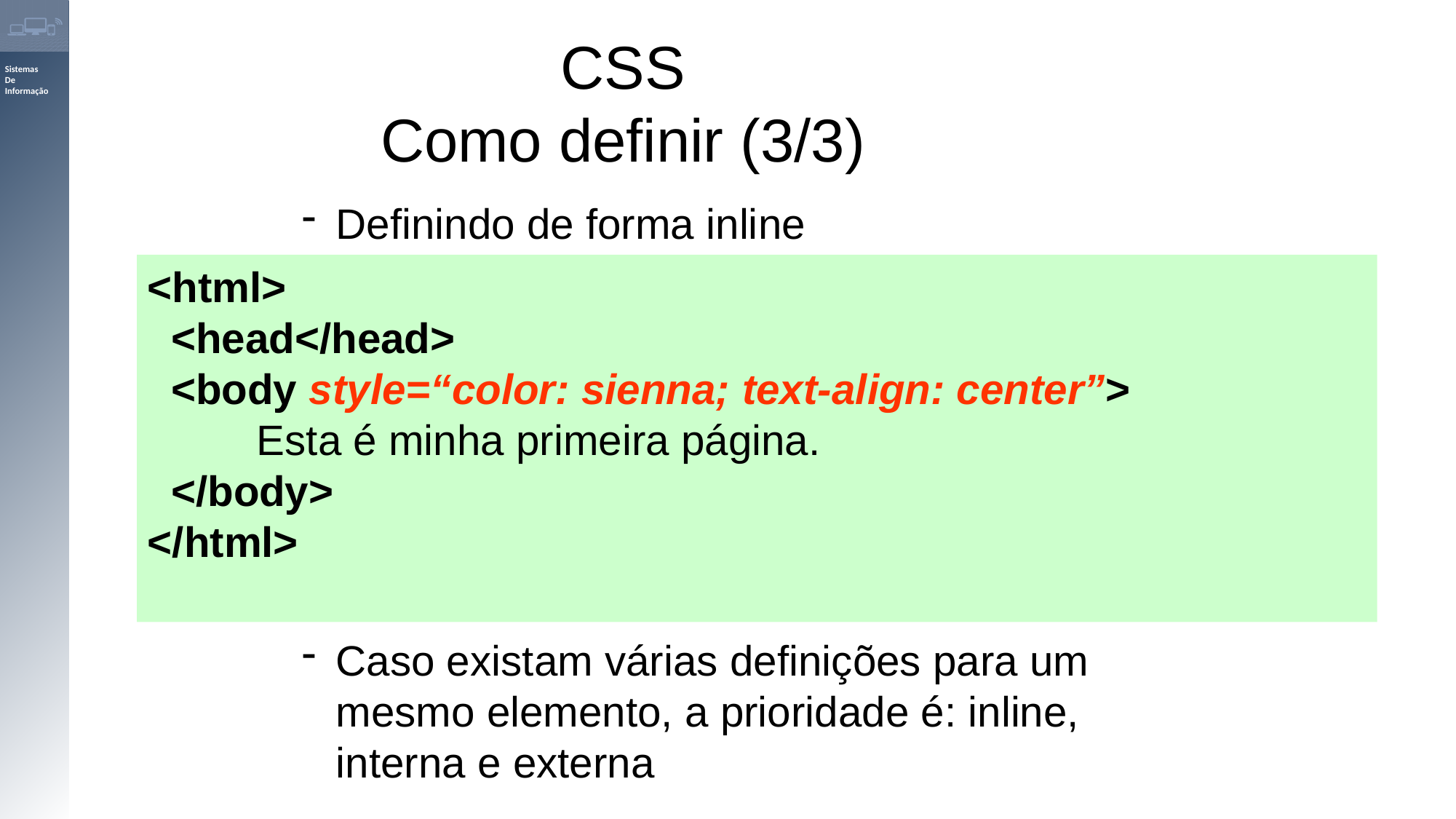

CSS
Como definir (3/3)
Definindo de forma inline
<html>
  <head</head>
  <body style=“color: sienna; text-align: center”>
 	Esta é minha primeira página.
  </body>
</html>
Caso existam várias definições para um mesmo elemento, a prioridade é: inline, interna e externa